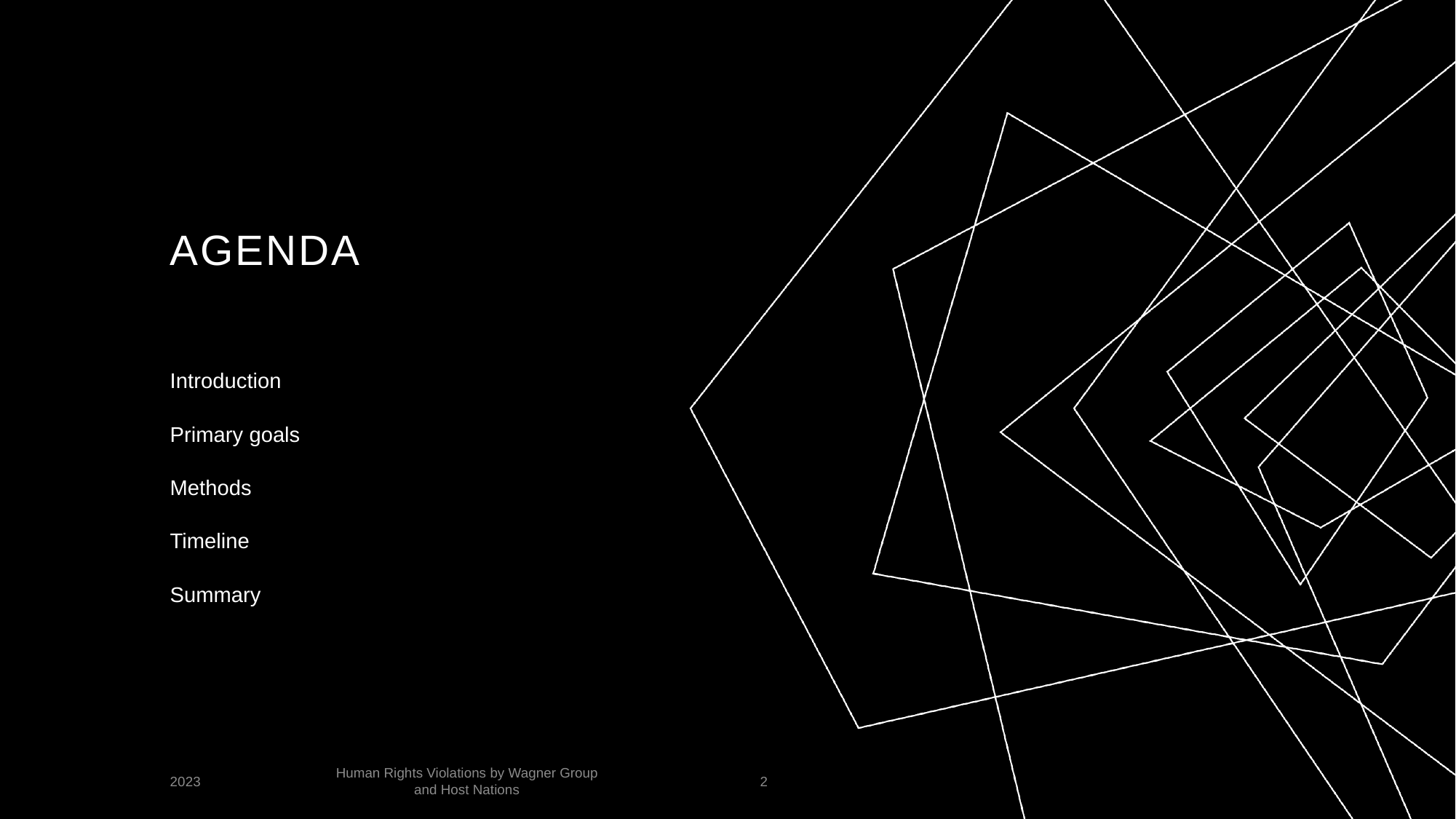

# AGENDA
Introduction
Primary goals
Methods
Timeline
Summary
Human Rights Violations by Wagner Group and Host Nations
2023
2